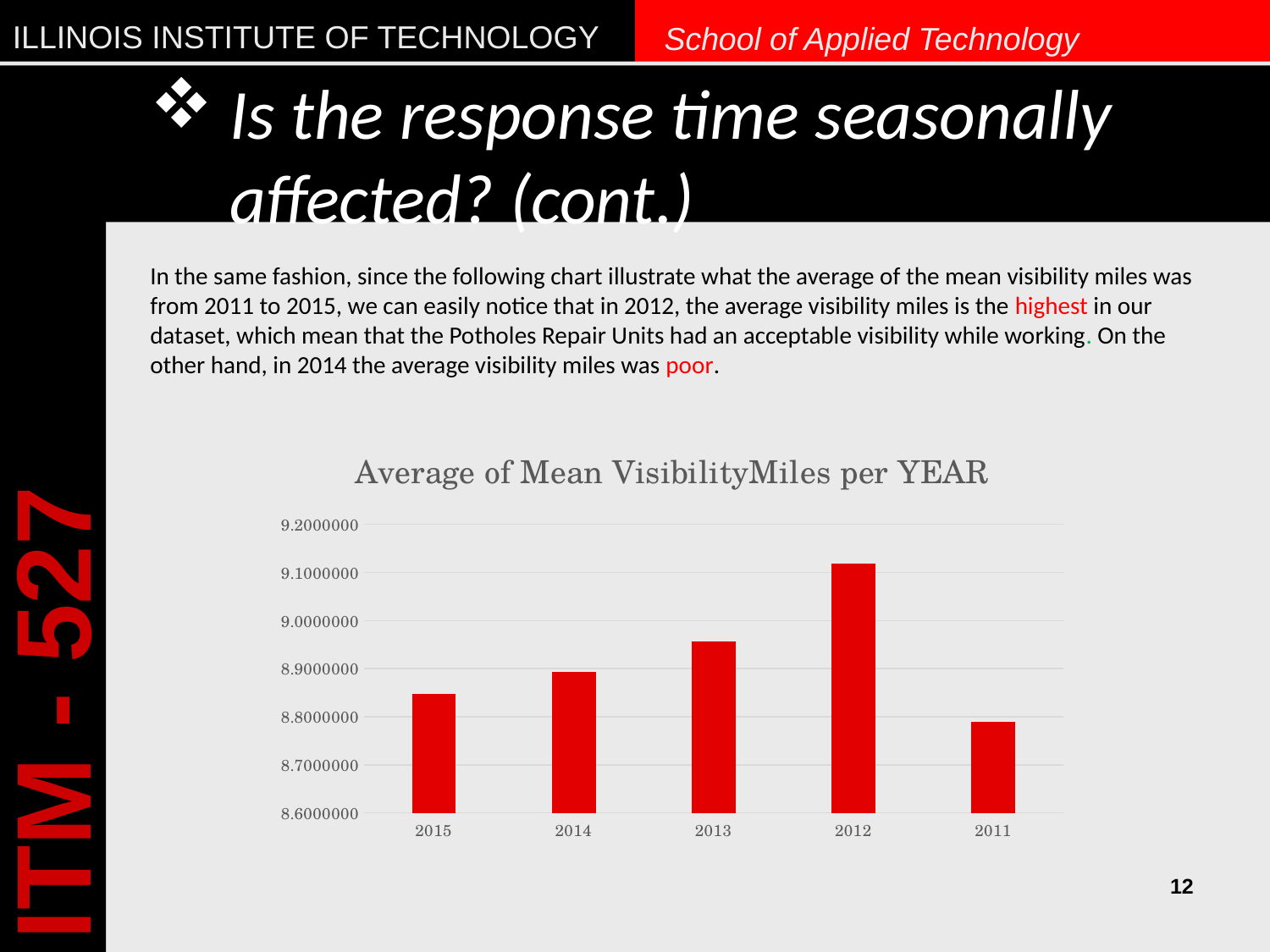

# Is the response time seasonally affected? (cont.)
In the same fashion, since the following chart illustrate what the average of the mean visibility miles was from 2011 to 2015, we can easily notice that in 2012, the average visibility miles is the highest in our dataset, which mean that the Potholes Repair Units had an acceptable visibility while working. On the other hand, in 2014 the average visibility miles was poor.

### Chart: Average of Mean VisibilityMiles per YEAR

| Category |  |
|---|---|
| 2015 | 8.846575342465753 |
| 2014 | 8.893150684931507 |
| 2013 | 8.956164383561644 |
| 2012 | 9.117486338797814 |
| 2011 | 8.789041095890411 |
12